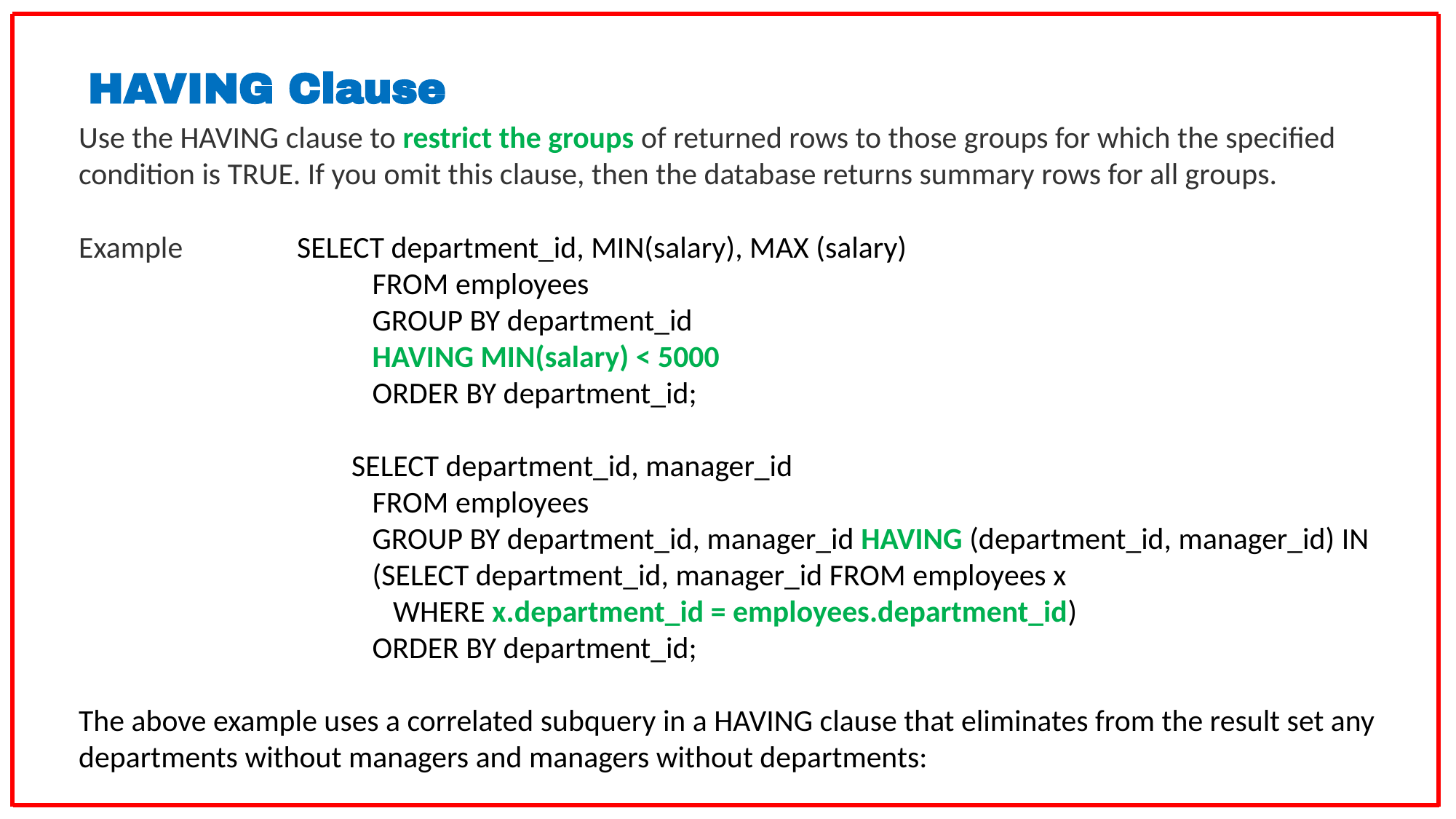

HAVING Clause
Use the HAVING clause to restrict the groups of returned rows to those groups for which the specified condition is TRUE. If you omit this clause, then the database returns summary rows for all groups.

Example		SELECT department_id, MIN(salary), MAX (salary)
   FROM employees
   GROUP BY department_id
   HAVING MIN(salary) < 5000
   ORDER BY department_id;

SELECT department_id, manager_id
   FROM employees
   GROUP BY department_id, manager_id HAVING (department_id, manager_id) IN
   (SELECT department_id, manager_id FROM employees x
      WHERE x.department_id = employees.department_id)
   ORDER BY department_id;

The above example uses a correlated subquery in a HAVING clause that eliminates from the result set any departments without managers and managers without departments: